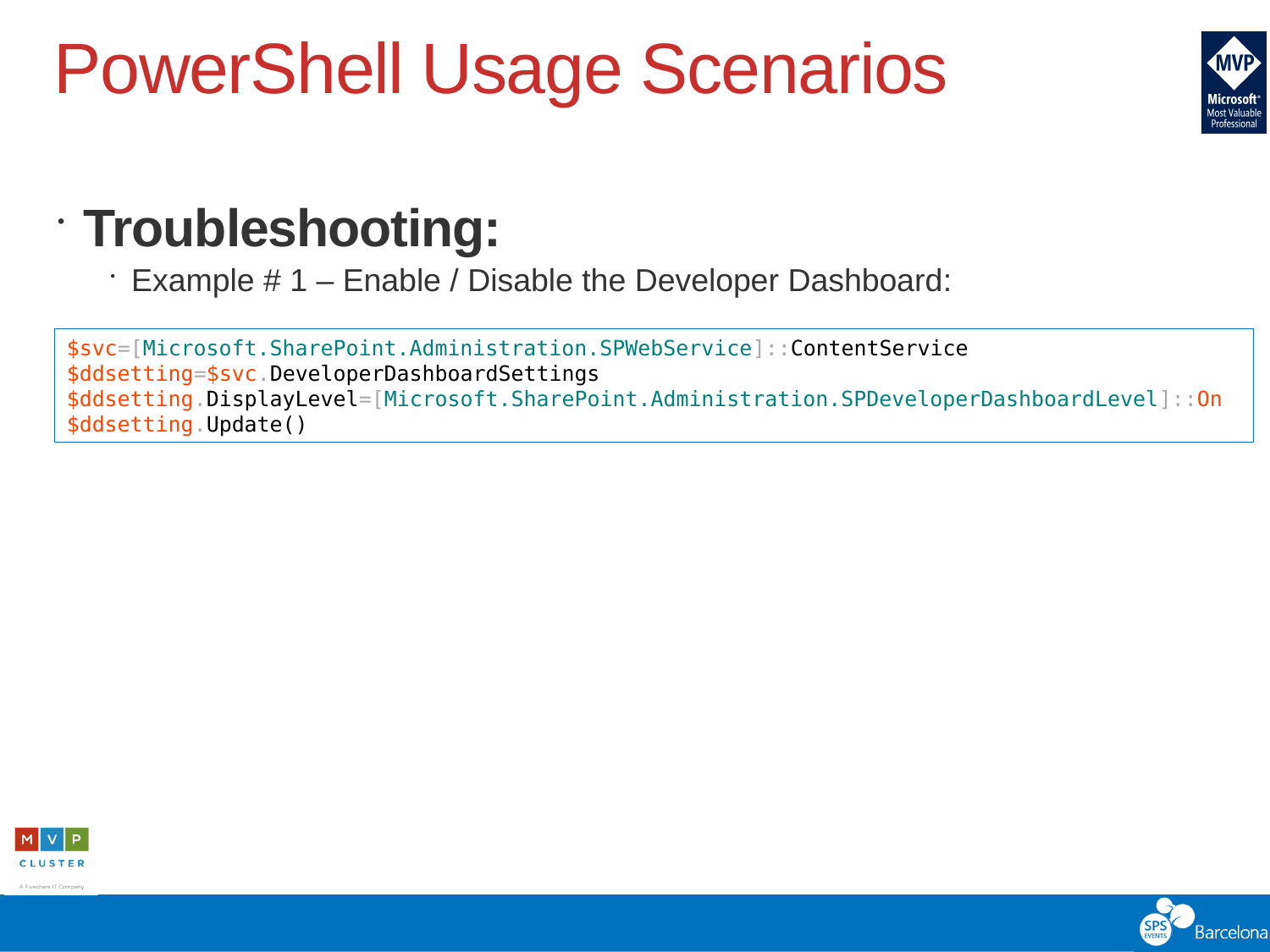

# PowerShell Usage Scenarios
Troubleshooting:
Example # 1 – Enable / Disable the Developer Dashboard:

$svc=[Microsoft.SharePoint.Administration.SPWebService]::ContentService  $ddsetting=$svc.DeveloperDashboardSettings        $ddsetting.DisplayLevel=[Microsoft.SharePoint.Administration.SPDeveloperDashboardLevel]::On
$ddsetting.Update()